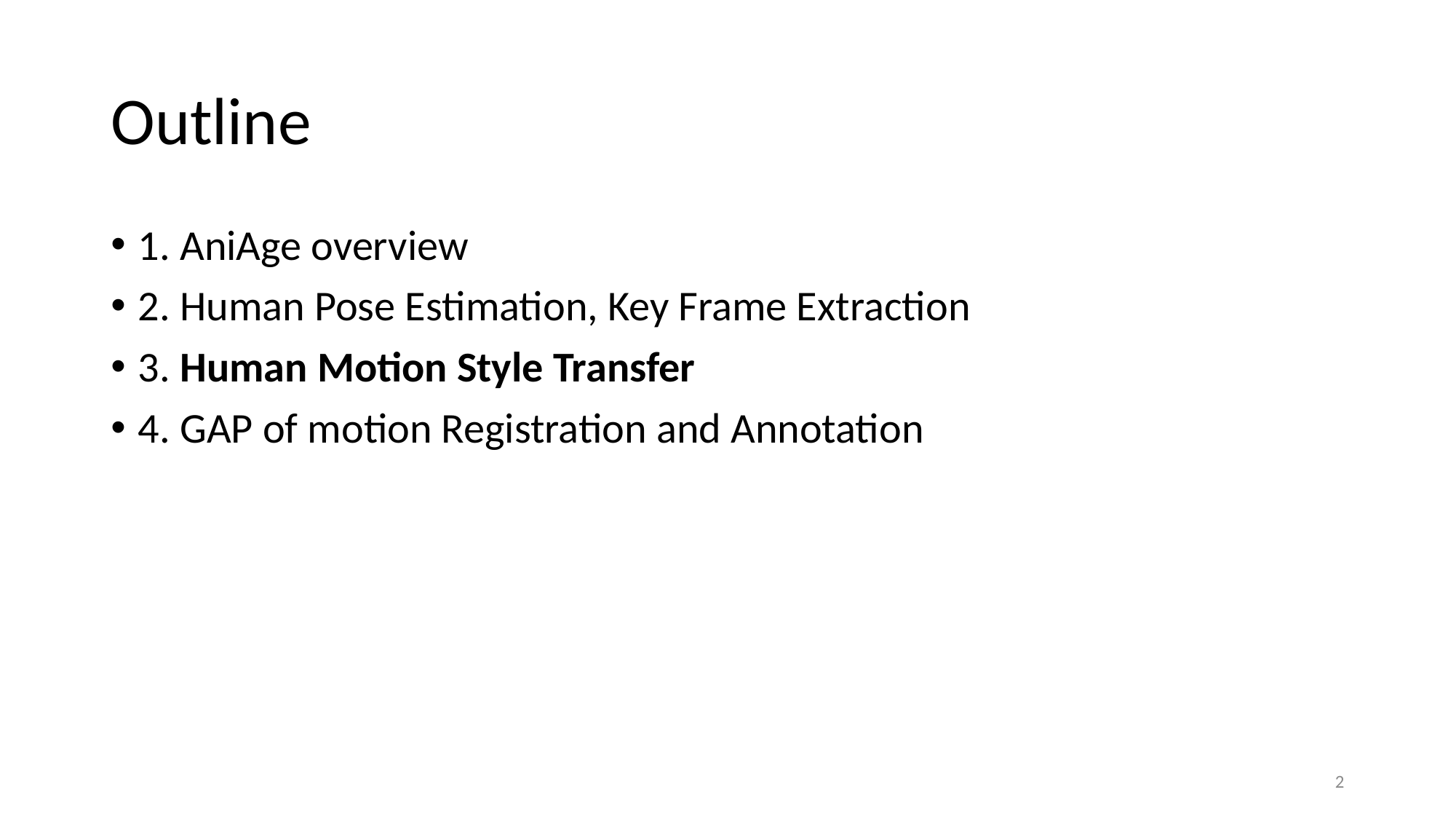

# Outline
1. AniAge overview
2. Human Pose Estimation, Key Frame Extraction
3. Human Motion Style Transfer
4. GAP of motion Registration and Annotation

2